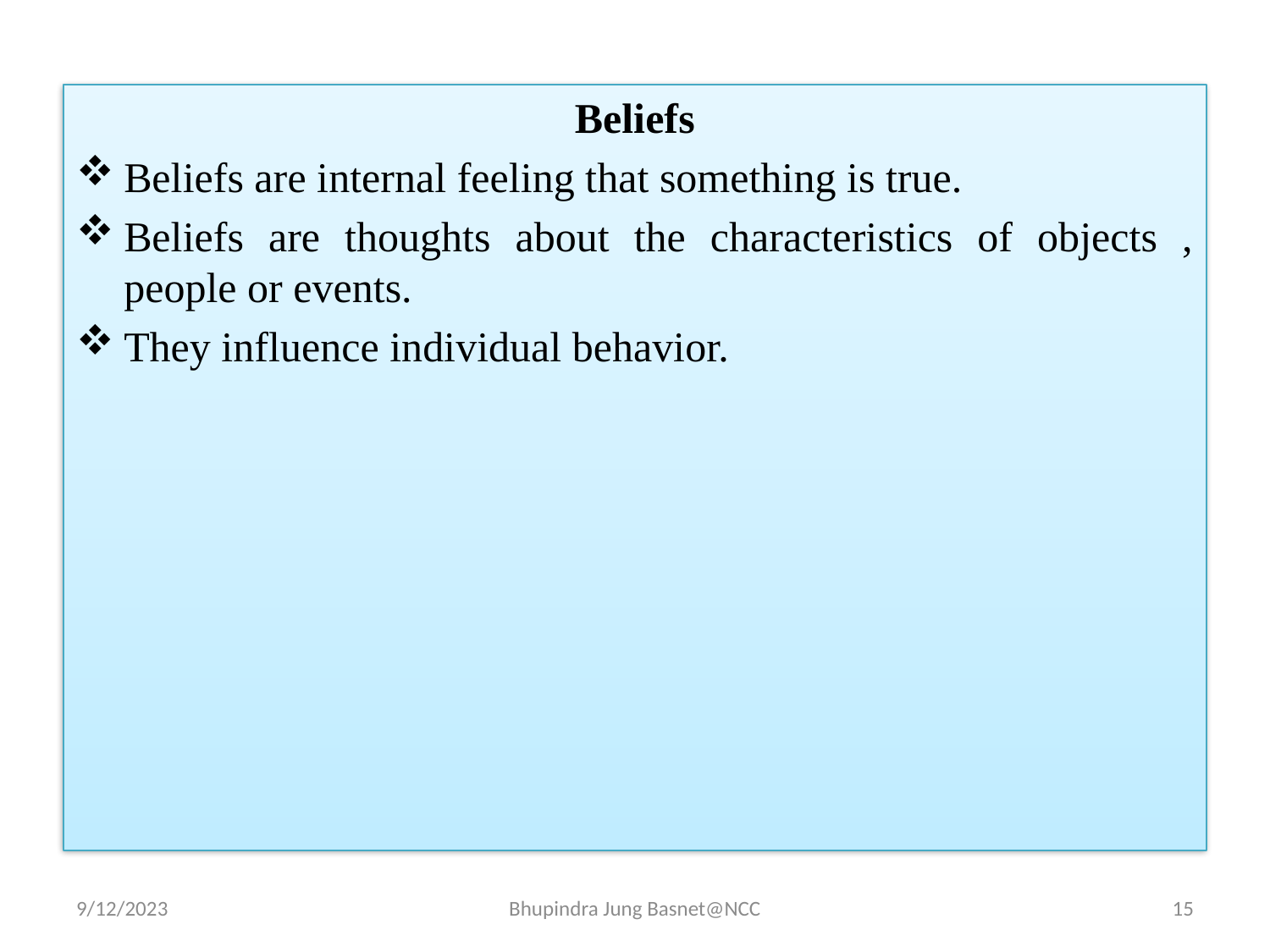

Beliefs
Beliefs are internal feeling that something is true.
Beliefs are thoughts about the characteristics of objects , people or events.
They influence individual behavior.
9/12/2023
Bhupindra Jung Basnet@NCC
15